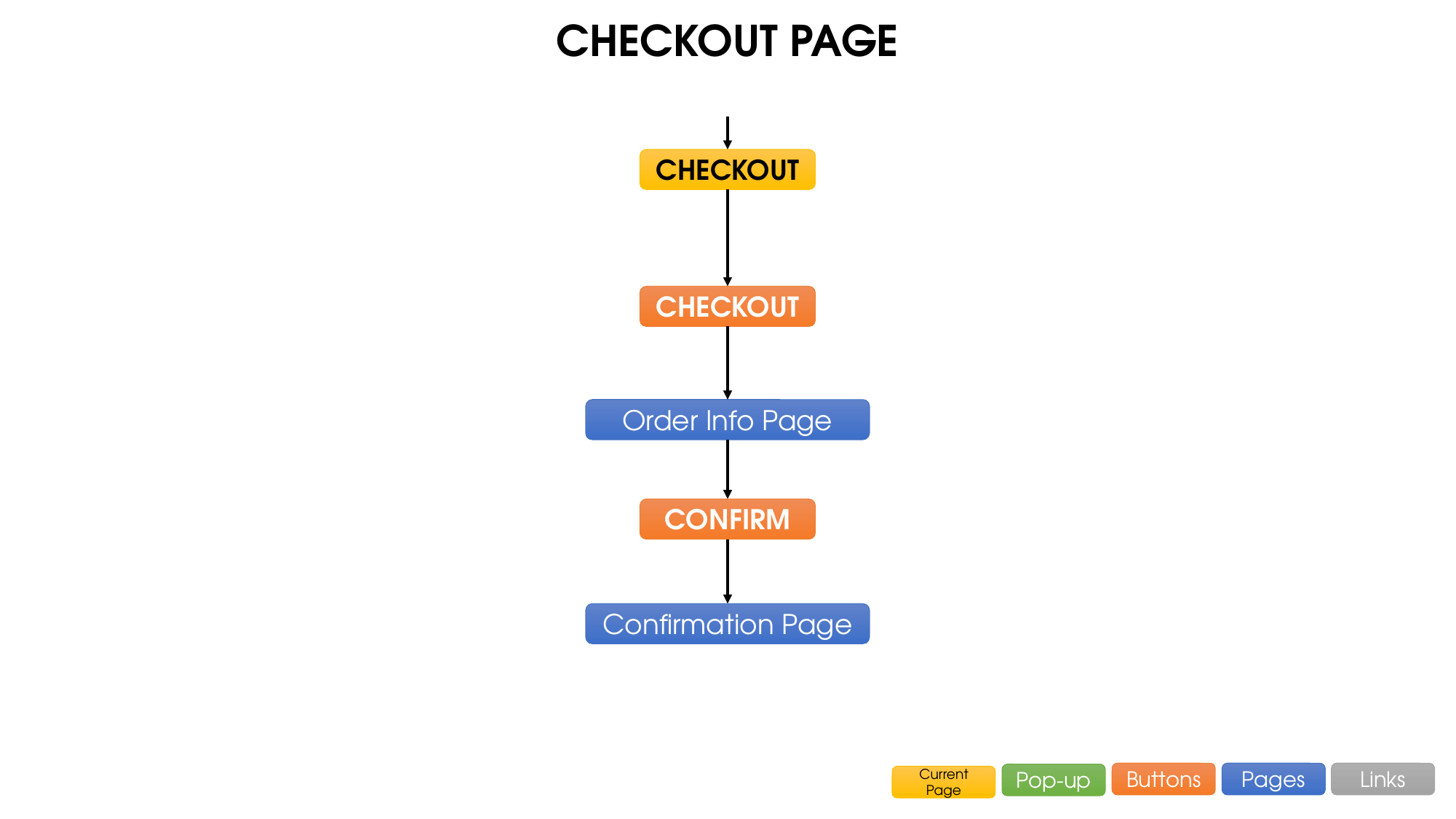

CHECKOUT PAGE
CHECKOUT
CHECKOUT
Order Info Page
CONFIRM
Confirmation Page
Links
Pages
Buttons
Pop-up
Current
Page